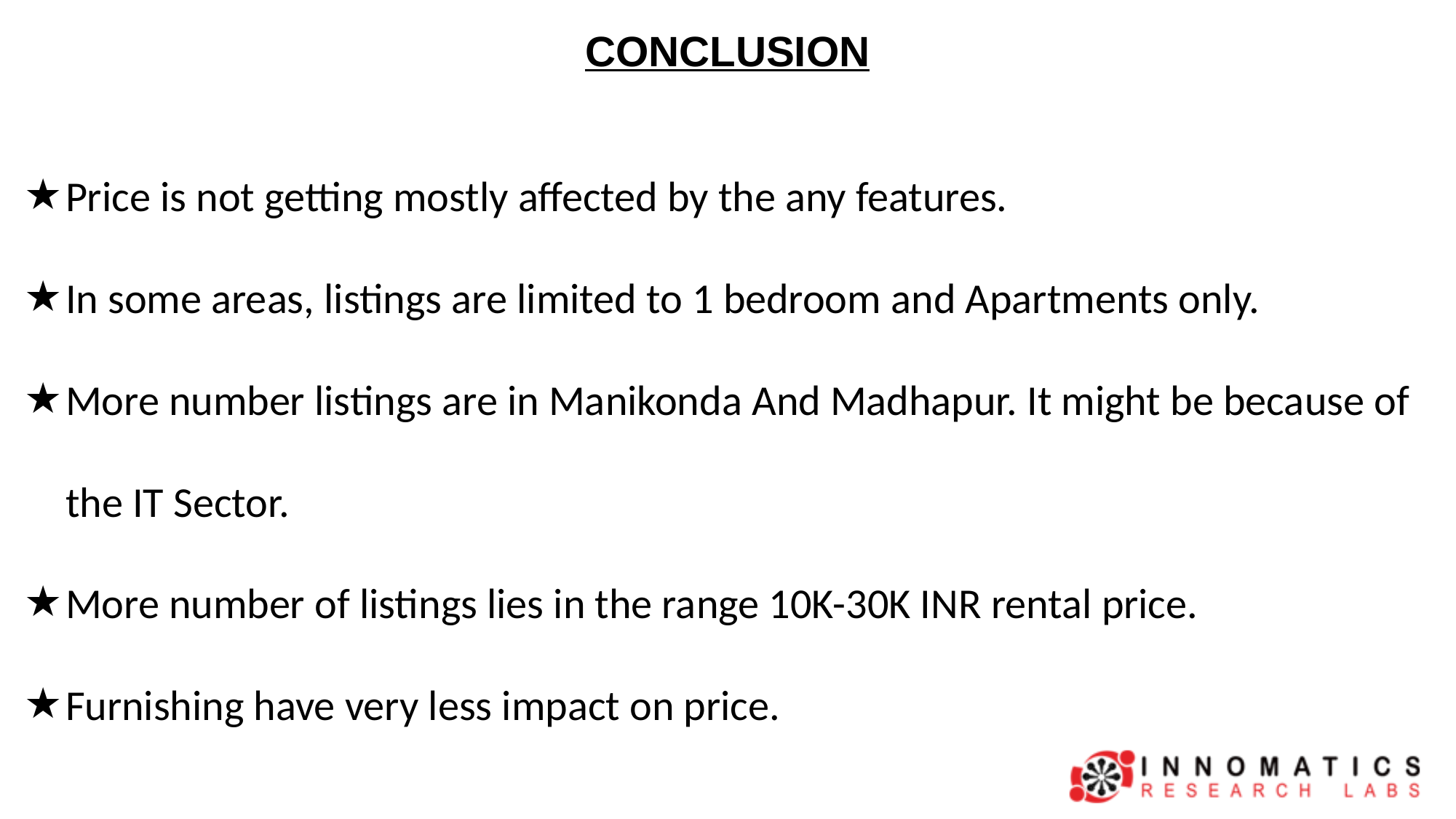

# CONCLUSION
Price is not getting mostly affected by the any features.
In some areas, listings are limited to 1 bedroom and Apartments only.
More number listings are in Manikonda And Madhapur. It might be because of the IT Sector.
More number of listings lies in the range 10K-30K INR rental price.
Furnishing have very less impact on price.